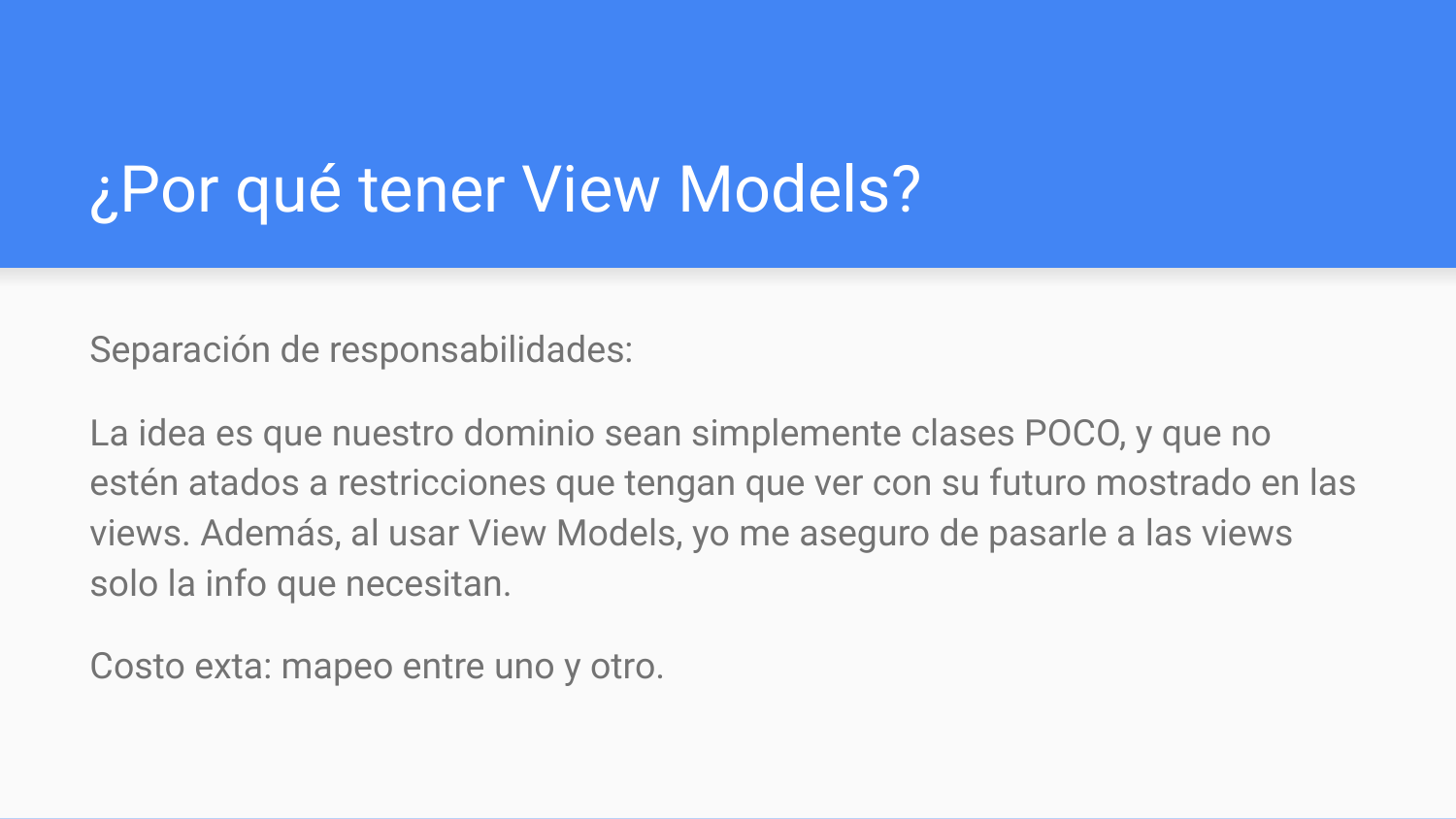

# ¿Por qué tener View Models?
Separación de responsabilidades:
La idea es que nuestro dominio sean simplemente clases POCO, y que no estén atados a restricciones que tengan que ver con su futuro mostrado en las views. Además, al usar View Models, yo me aseguro de pasarle a las views solo la info que necesitan.
Costo exta: mapeo entre uno y otro.